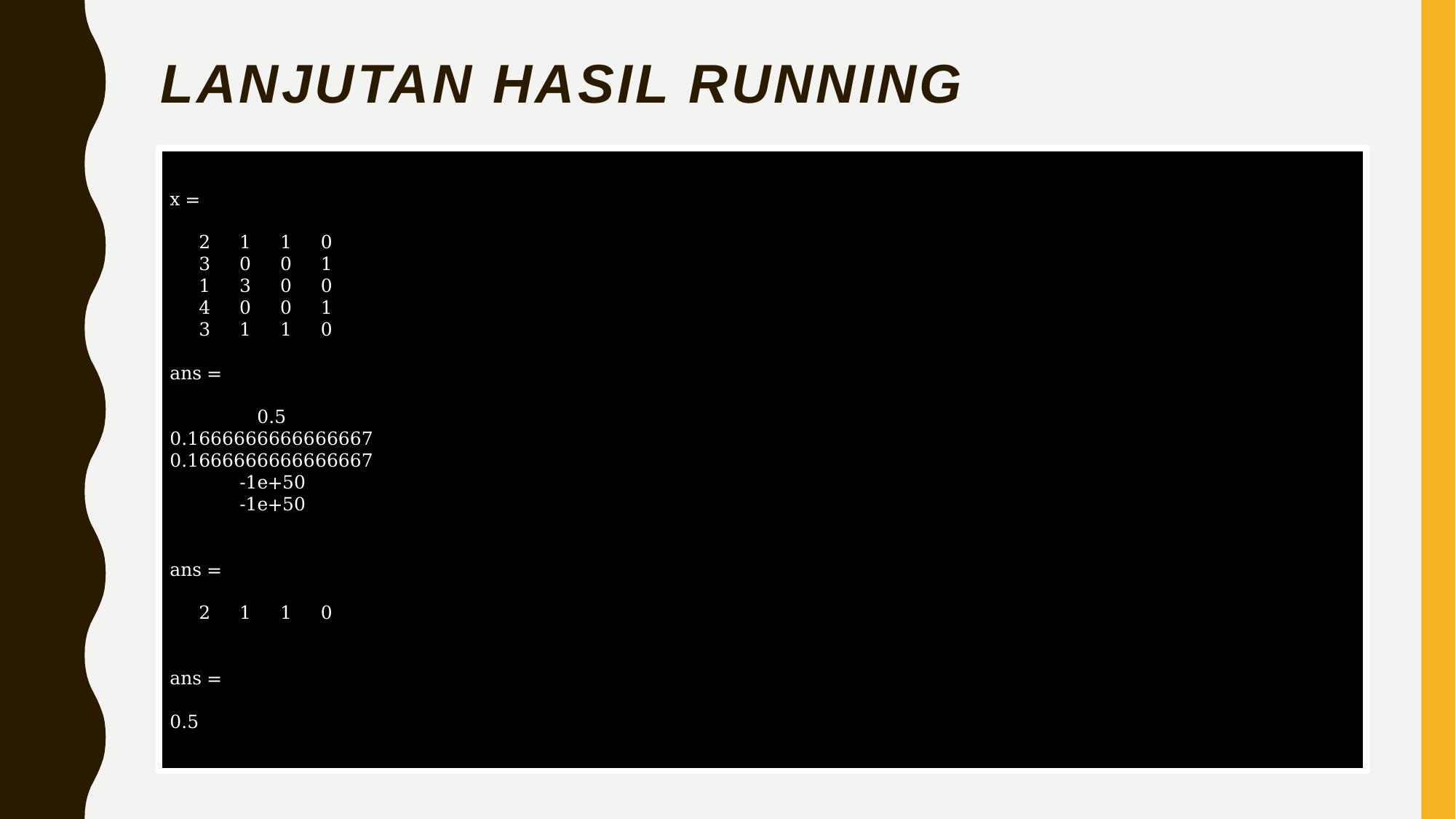

# LANJUTAN HASIL RUNNING

x =

     2     1     1     0
     3     0     0     1
     1     3     0     0
     4     0     0     1
     3     1     1     0

ans =

               0.5
0.1666666666666667
0.1666666666666667
            -1e+50
            -1e+50

ans =

     2     1     1     0

ans =

0.5